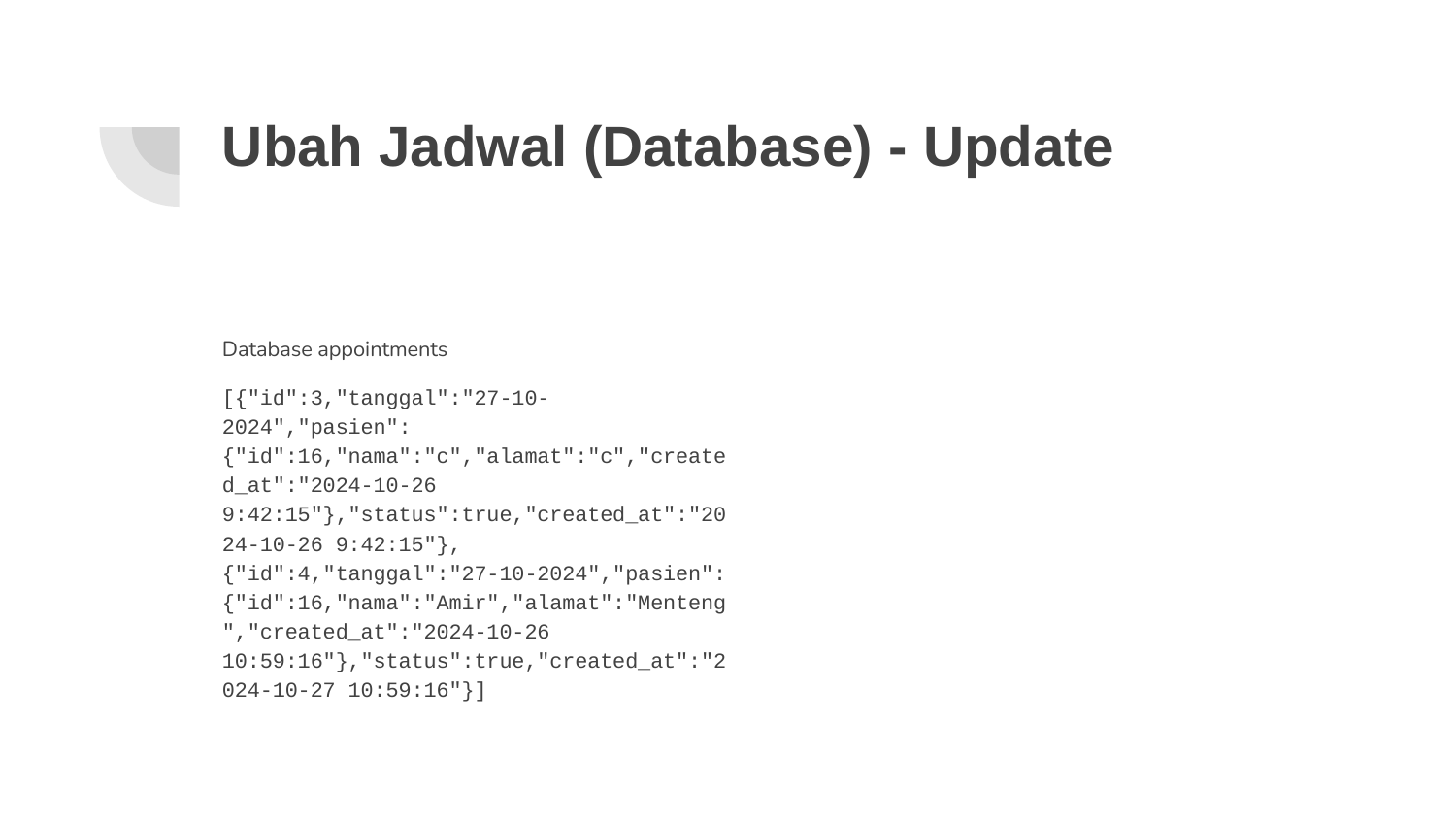

# Ubah Jadwal (Database) - Update
Database appointments
[{"id":3,"tanggal":"27-10-2024","pasien":{"id":16,"nama":"c","alamat":"c","created_at":"2024-10-26 9:42:15"},"status":true,"created_at":"2024-10-26 9:42:15"},{"id":4,"tanggal":"27-10-2024","pasien":{"id":16,"nama":"Amir","alamat":"Menteng","created_at":"2024-10-26 10:59:16"},"status":true,"created_at":"2024-10-27 10:59:16"}]